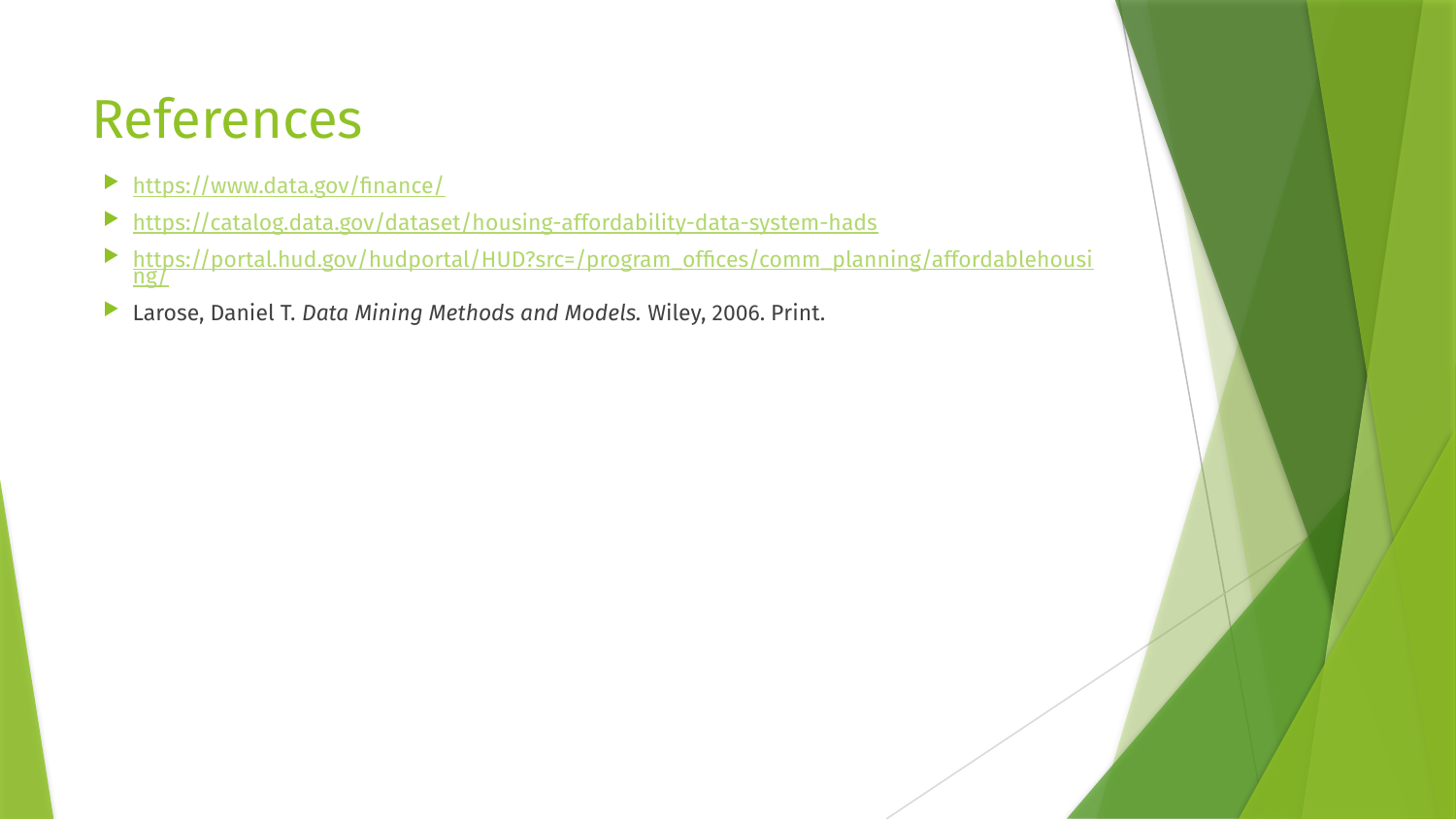

# References
https://www.data.gov/finance/
https://catalog.data.gov/dataset/housing-affordability-data-system-hads
https://portal.hud.gov/hudportal/HUD?src=/program_offices/comm_planning/affordablehousing/
Larose, Daniel T. Data Mining Methods and Models. Wiley, 2006. Print.